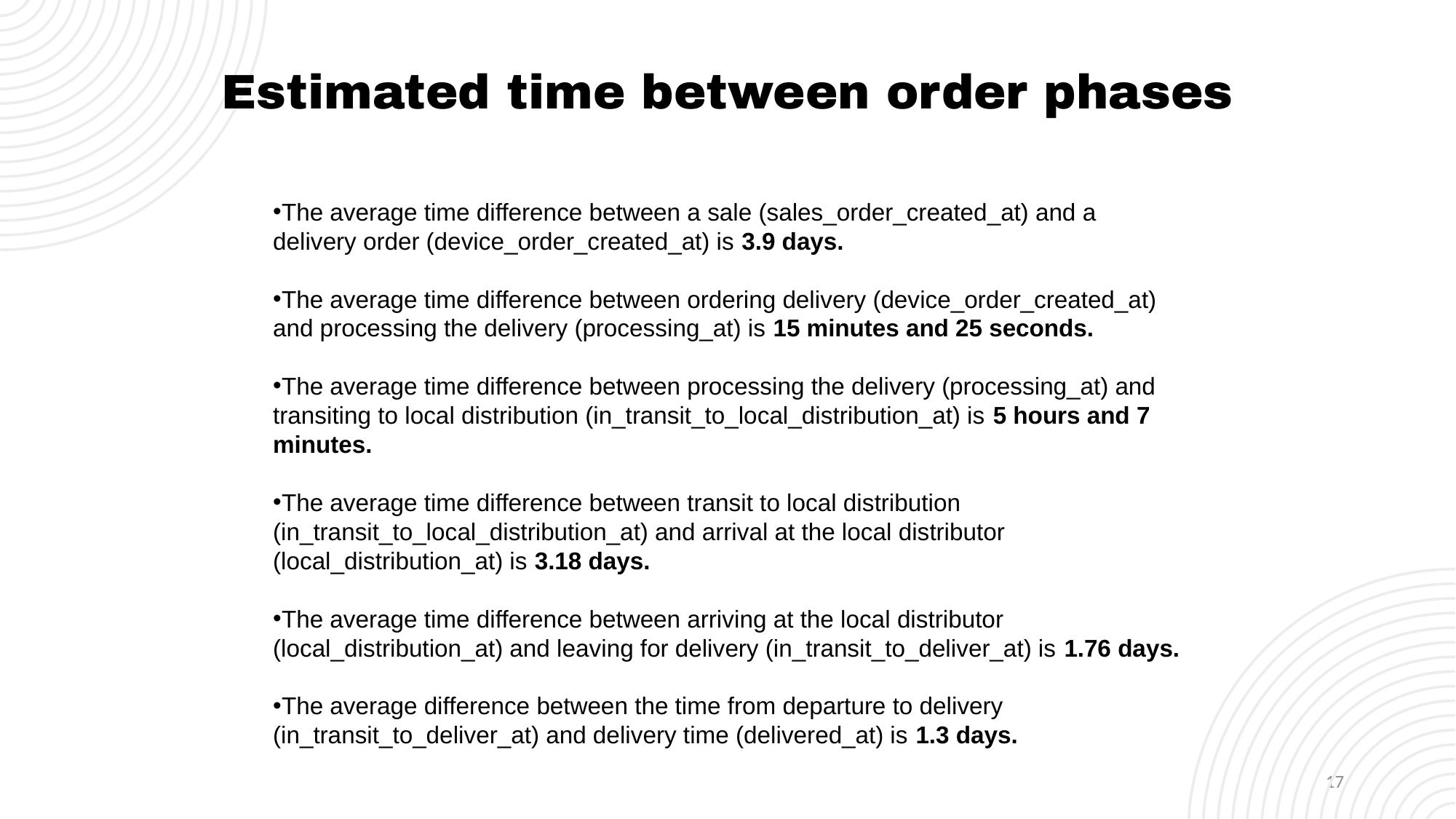

Estimated time between order phases
The average time difference between a sale (sales_order_created_at) and a delivery order (device_order_created_at) is 3.9 days.

The average time difference between ordering delivery (device_order_created_at) and processing the delivery (processing_at) is 15 minutes and 25 seconds.

The average time difference between processing the delivery (processing_at) and transiting to local distribution (in_transit_to_local_distribution_at) is 5 hours and 7 minutes.

The average time difference between transit to local distribution (in_transit_to_local_distribution_at) and arrival at the local distributor (local_distribution_at) is 3.18 days.

The average time difference between arriving at the local distributor (local_distribution_at) and leaving for delivery (in_transit_to_deliver_at) is 1.76 days.

The average difference between the time from departure to delivery (in_transit_to_deliver_at) and delivery time (delivered_at) is 1.3 days.
17